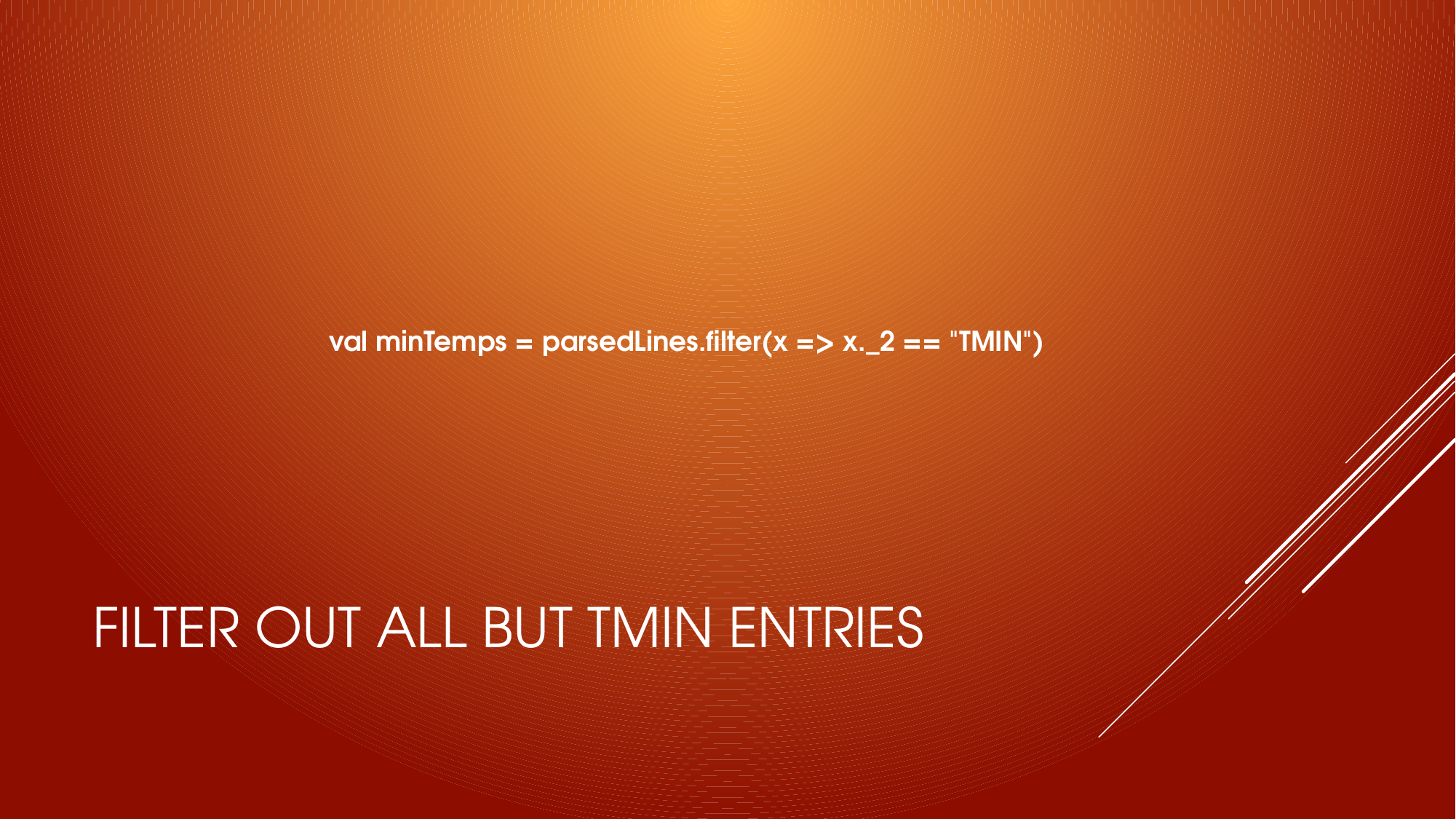

val minTemps = parsedLines.filter(x => x._2 == "TMIN")
# Filter out all but tmin entries